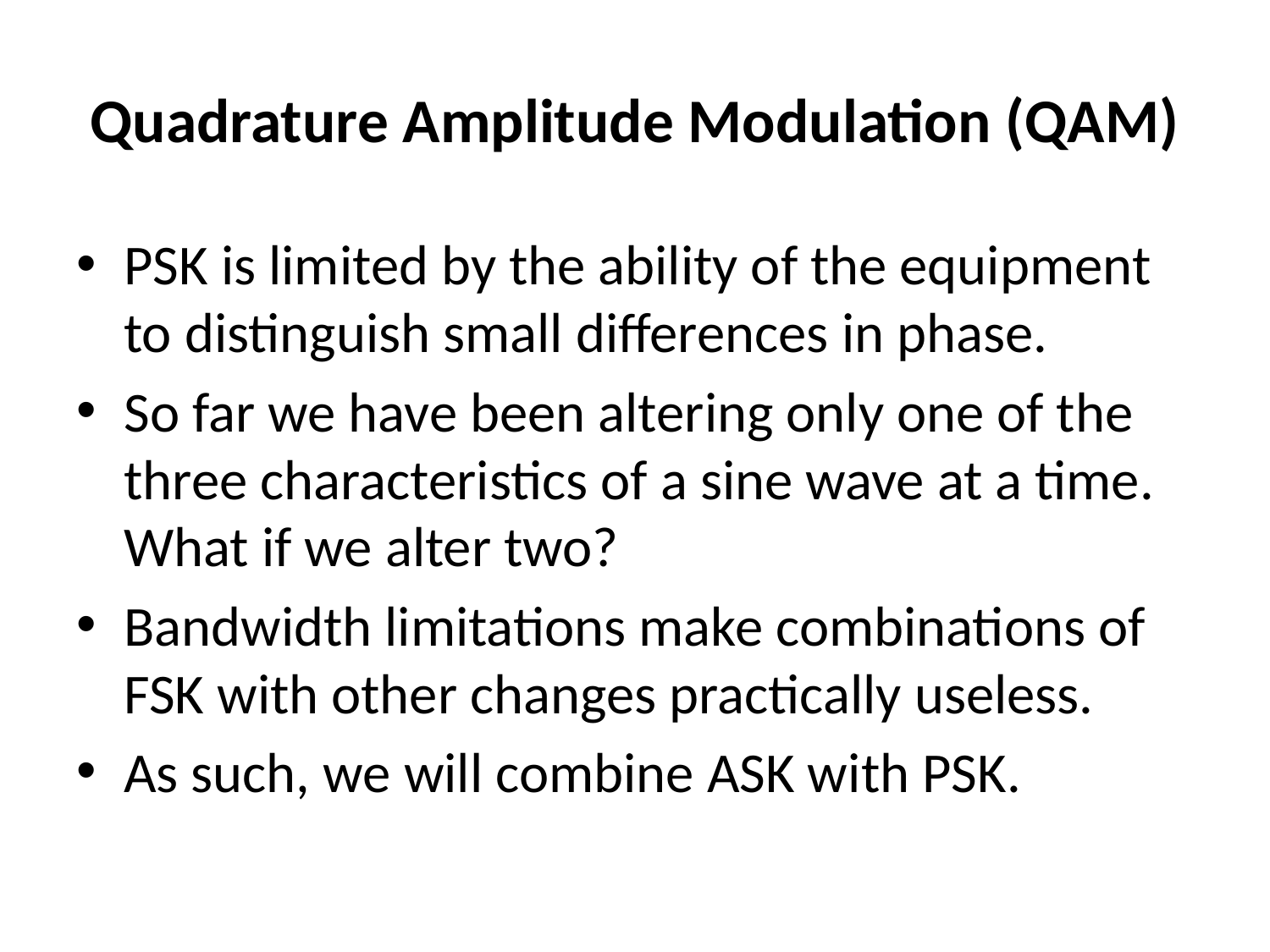

# Quadrature Amplitude Modulation (QAM)
PSK is limited by the ability of the equipment to distinguish small differences in phase.
So far we have been altering only one of the three characteristics of a sine wave at a time. What if we alter two?
Bandwidth limitations make combinations of FSK with other changes practically useless.
As such, we will combine ASK with PSK.